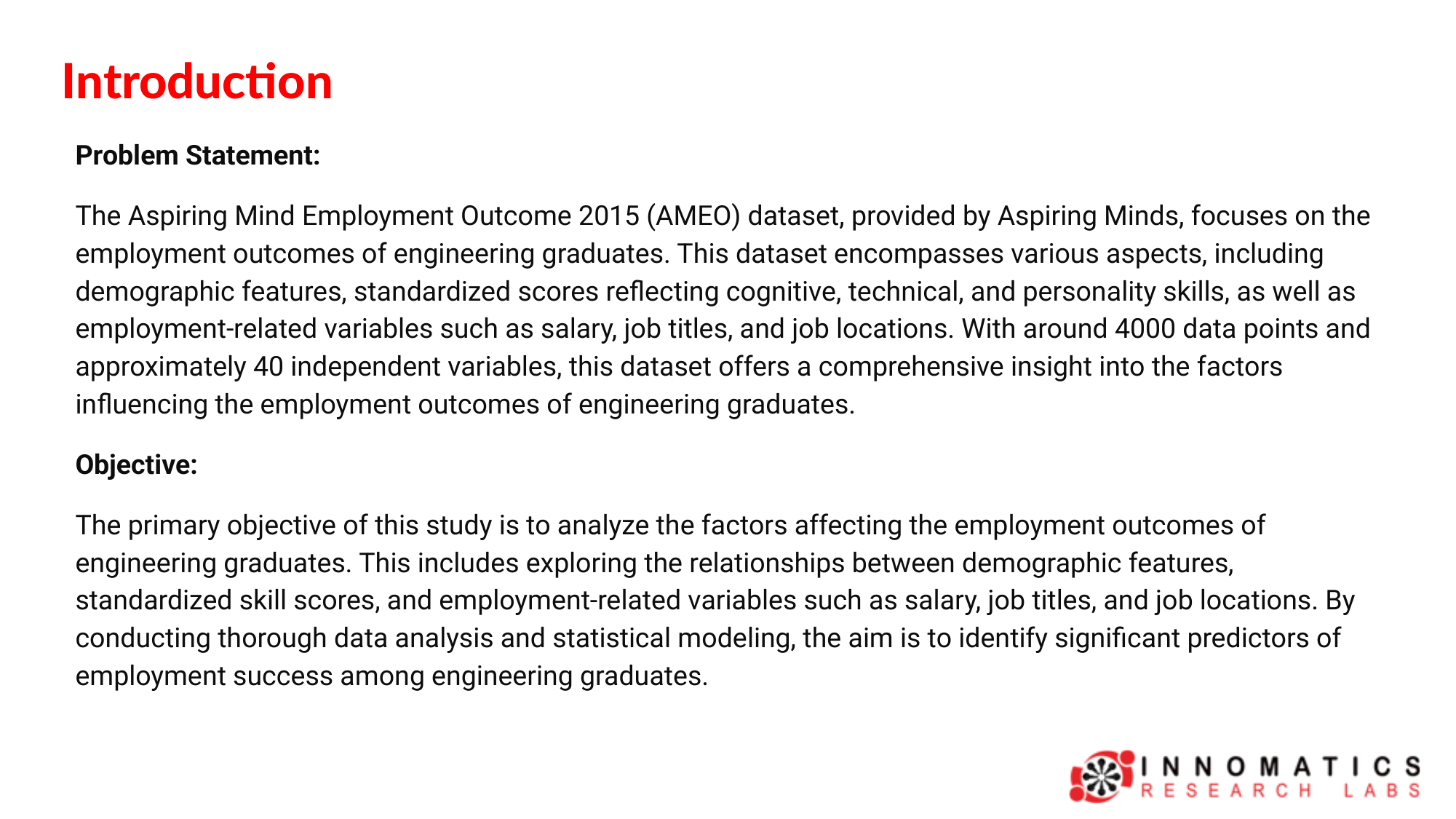

Introduction
Problem Statement:
The Aspiring Mind Employment Outcome 2015 (AMEO) dataset, provided by Aspiring Minds, focuses on the employment outcomes of engineering graduates. This dataset encompasses various aspects, including demographic features, standardized scores reflecting cognitive, technical, and personality skills, as well as employment-related variables such as salary, job titles, and job locations. With around 4000 data points and approximately 40 independent variables, this dataset offers a comprehensive insight into the factors influencing the employment outcomes of engineering graduates.
Objective:
The primary objective of this study is to analyze the factors affecting the employment outcomes of engineering graduates. This includes exploring the relationships between demographic features, standardized skill scores, and employment-related variables such as salary, job titles, and job locations. By conducting thorough data analysis and statistical modeling, the aim is to identify significant predictors of employment success among engineering graduates.